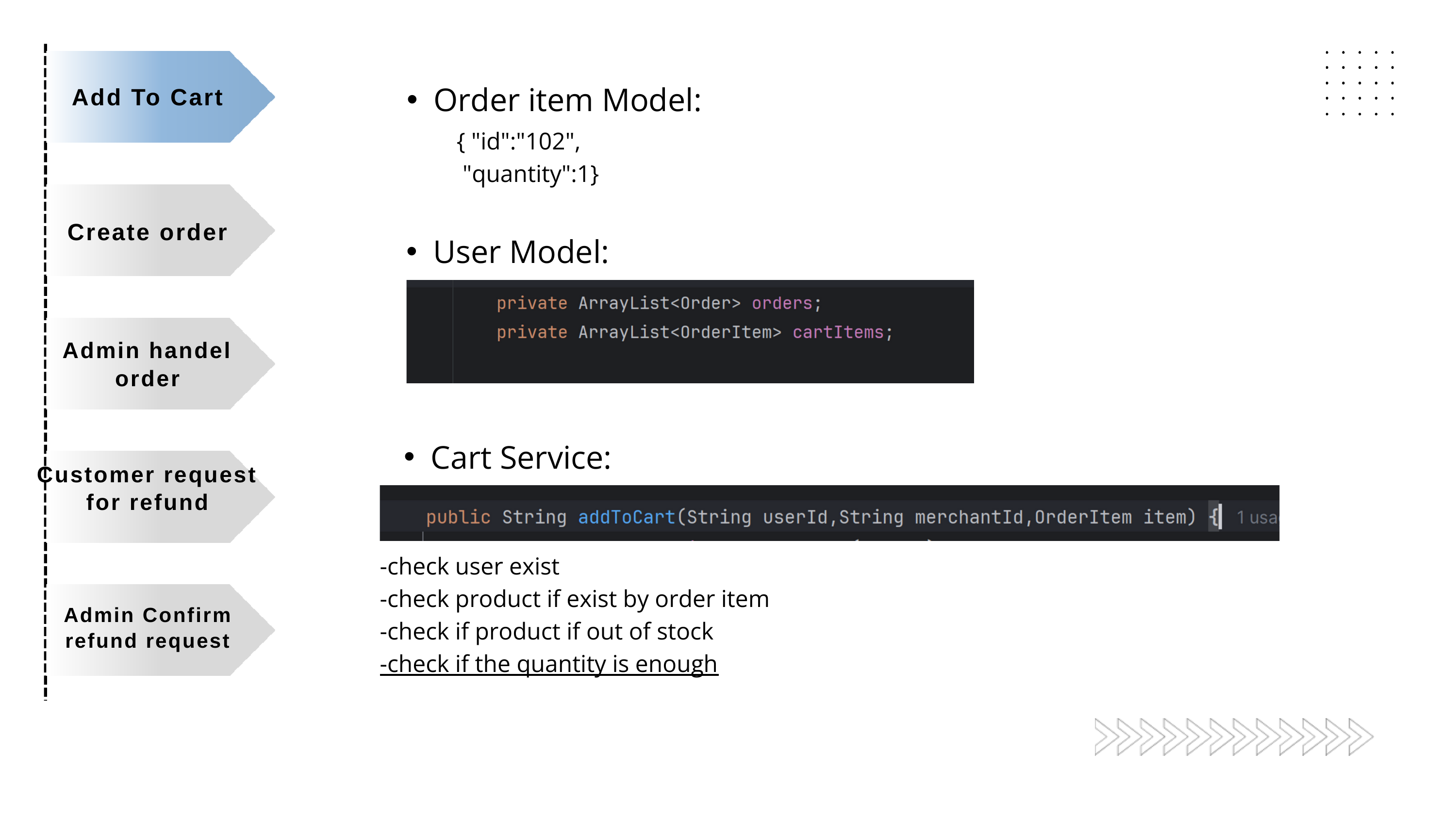

Order item Model:
Add To Cart
{ "id":"102",
    "quantity":1}

Create order
User Model:

Admin handel order
Cart Service:

Customer request for refund

-check user exist
-check product if exist by order item
-check if product if out of stock
-check if the quantity is enough

Admin Confirm
refund request